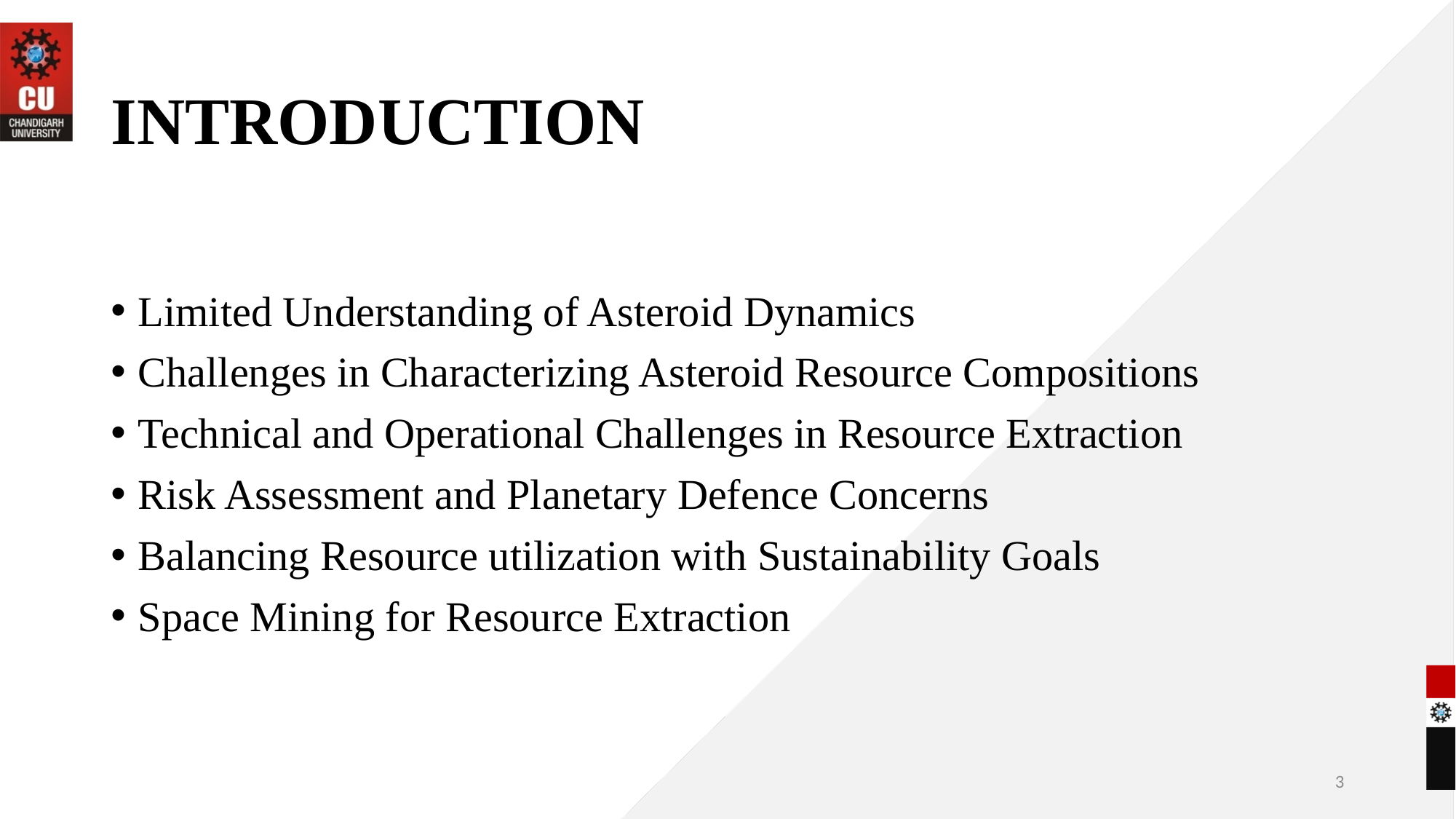

# INTRODUCTION

Limited Understanding of Asteroid Dynamics
Challenges in Characterizing Asteroid Resource Compositions
Technical and Operational Challenges in Resource Extraction
Risk Assessment and Planetary Defence Concerns
Balancing Resource utilization with Sustainability Goals
Space Mining for Resource Extraction
3